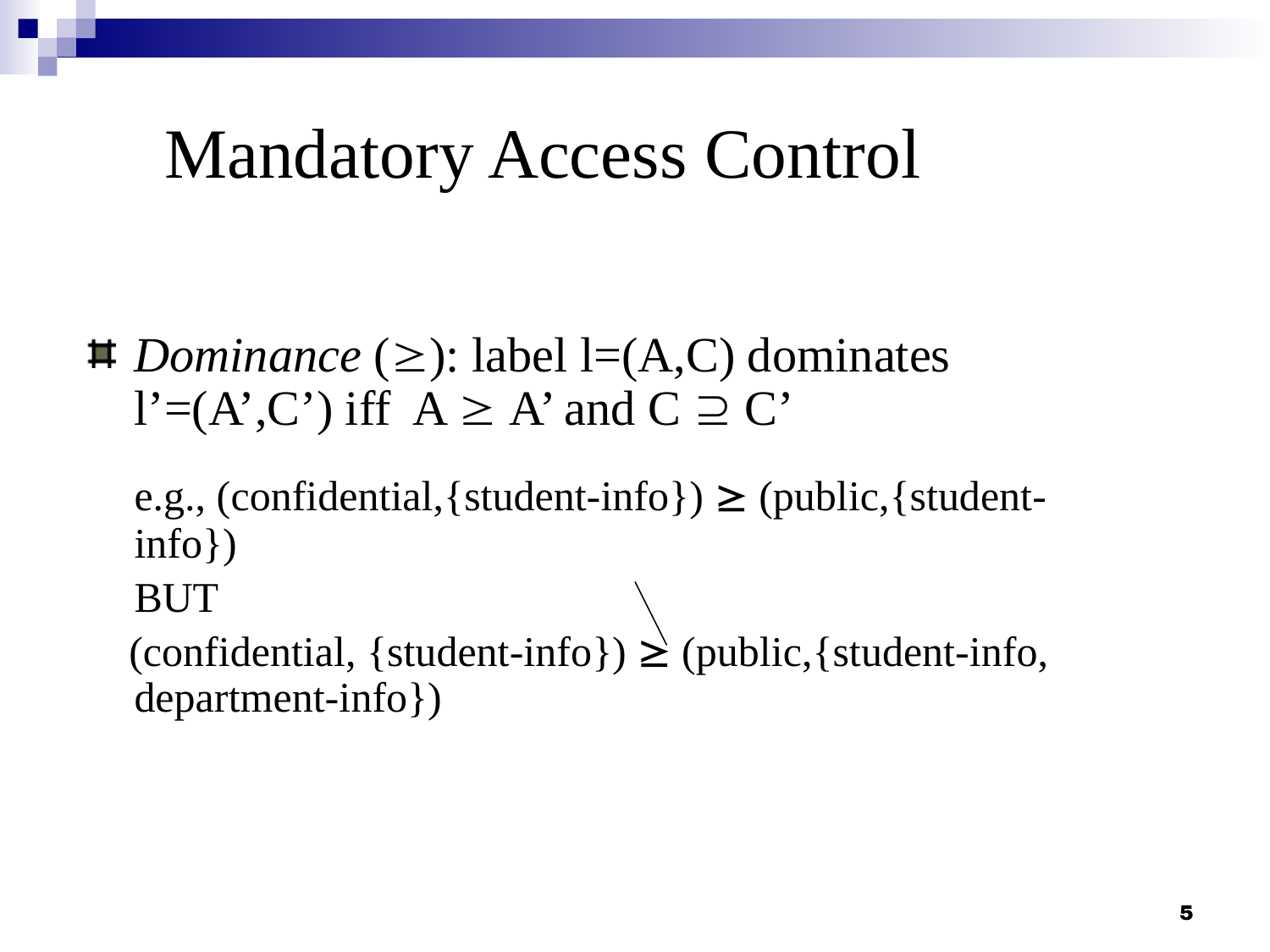

Mandatory Access Control

Dominance (≥): label l=(A,C) dominates l’=(A’,C’) iff  A ≥ A’ and C ⊇ C’

	e.g., (confidential,{student-info}) ≥ (public,{student-info})
	BUT
    (confidential, {student-info}) ≥ (public,{student-info, department-info})

5